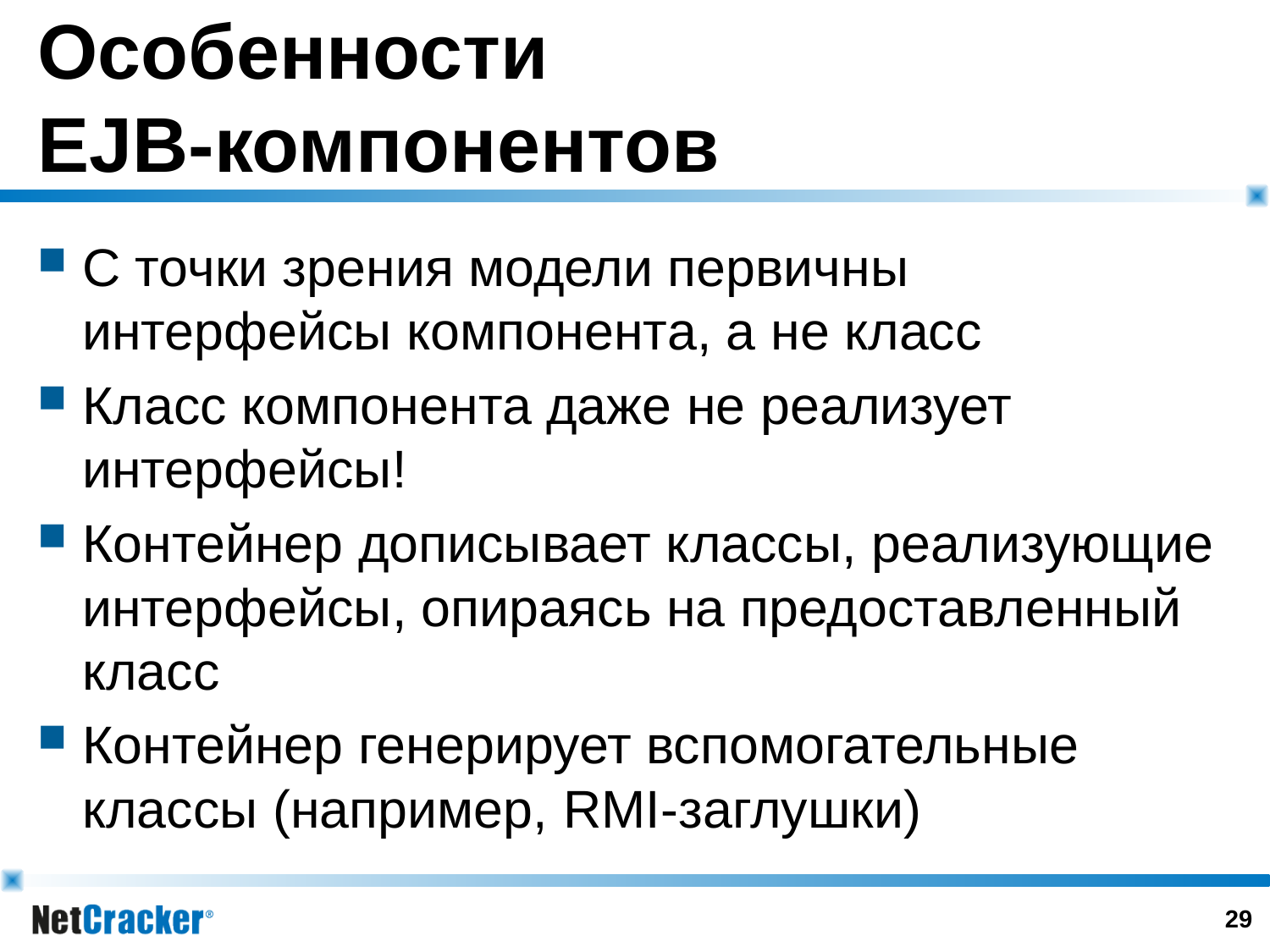

# Особенности EJB-компонентов
С точки зрения модели первичны интерфейсы компонента, а не класс
Класс компонента даже не реализует интерфейсы!
Контейнер дописывает классы, реализующие интерфейсы, опираясь на предоставленный класс
Контейнер генерирует вспомогательные классы (например, RMI-заглушки)

29